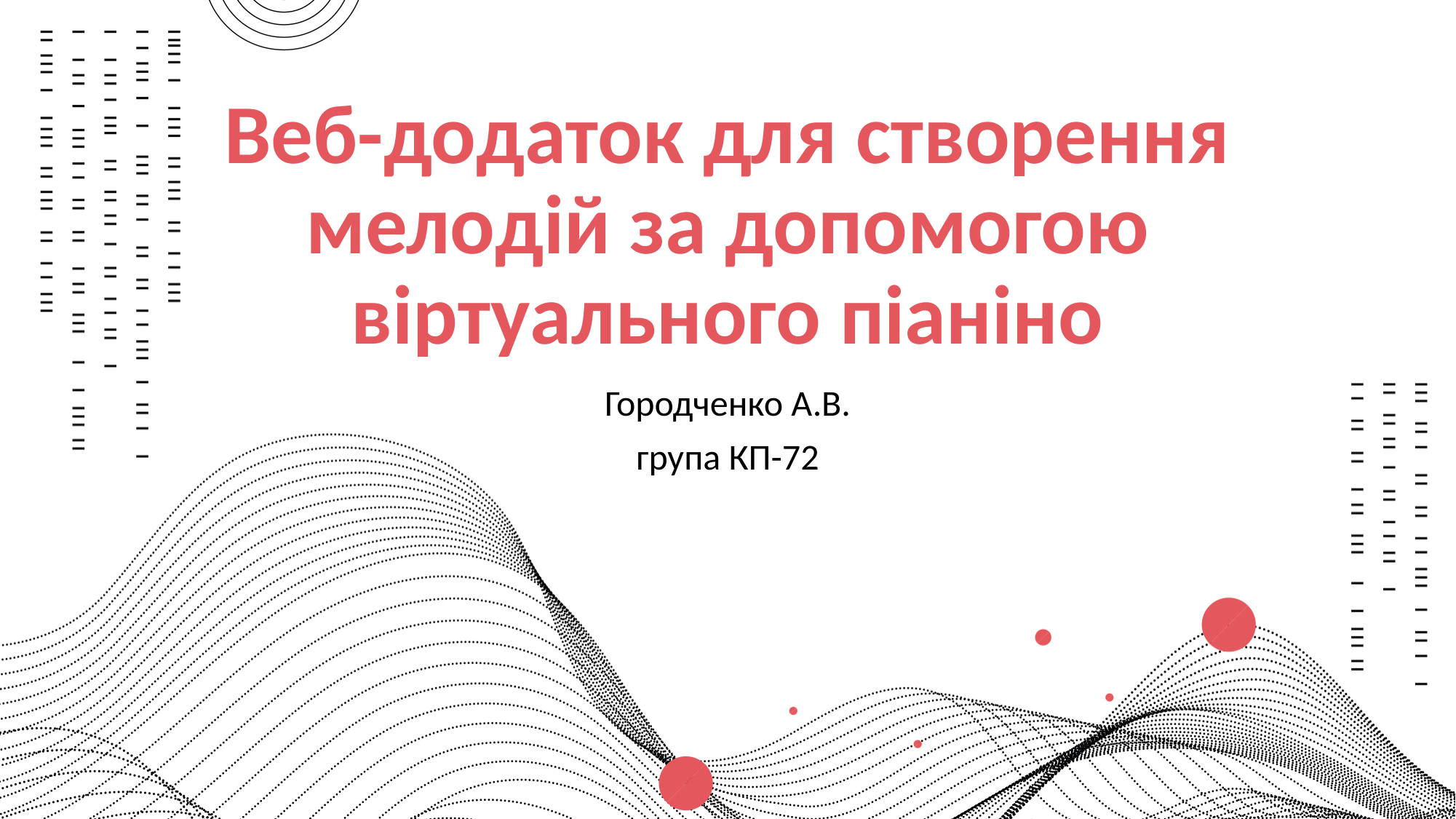

# Веб-додаток для створення мелодій за допомогою віртуального піаніно
Городченко А.В.
група КП-72